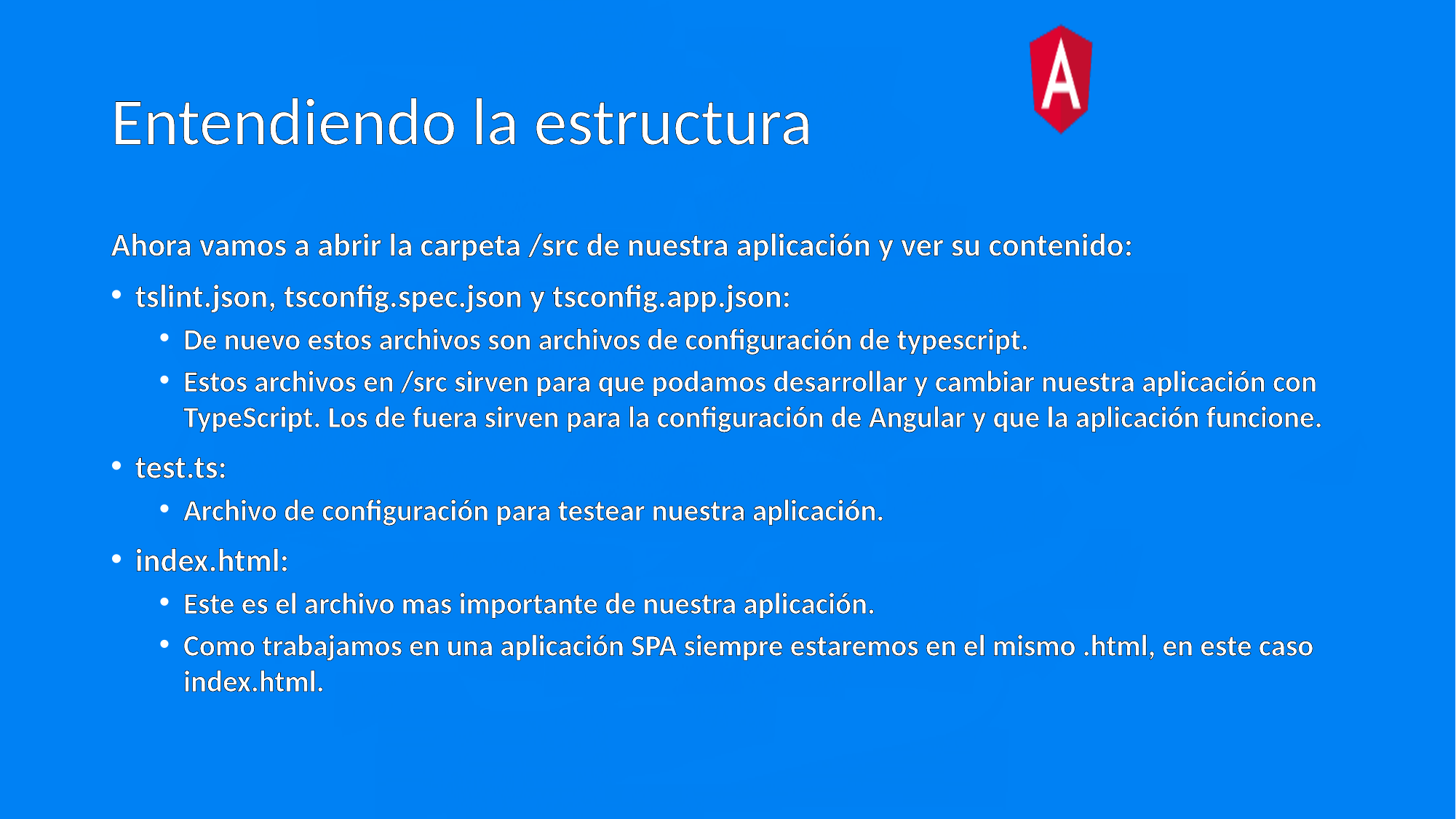

# Entendiendo la estructura
Ahora vamos a abrir la carpeta /src de nuestra aplicación y ver su contenido:
tslint.json, tsconfig.spec.json y tsconfig.app.json:
De nuevo estos archivos son archivos de configuración de typescript.
Estos archivos en /src sirven para que podamos desarrollar y cambiar nuestra aplicación con TypeScript. Los de fuera sirven para la configuración de Angular y que la aplicación funcione.
test.ts:
Archivo de configuración para testear nuestra aplicación.
index.html:
Este es el archivo mas importante de nuestra aplicación.
Como trabajamos en una aplicación SPA siempre estaremos en el mismo .html, en este caso index.html.